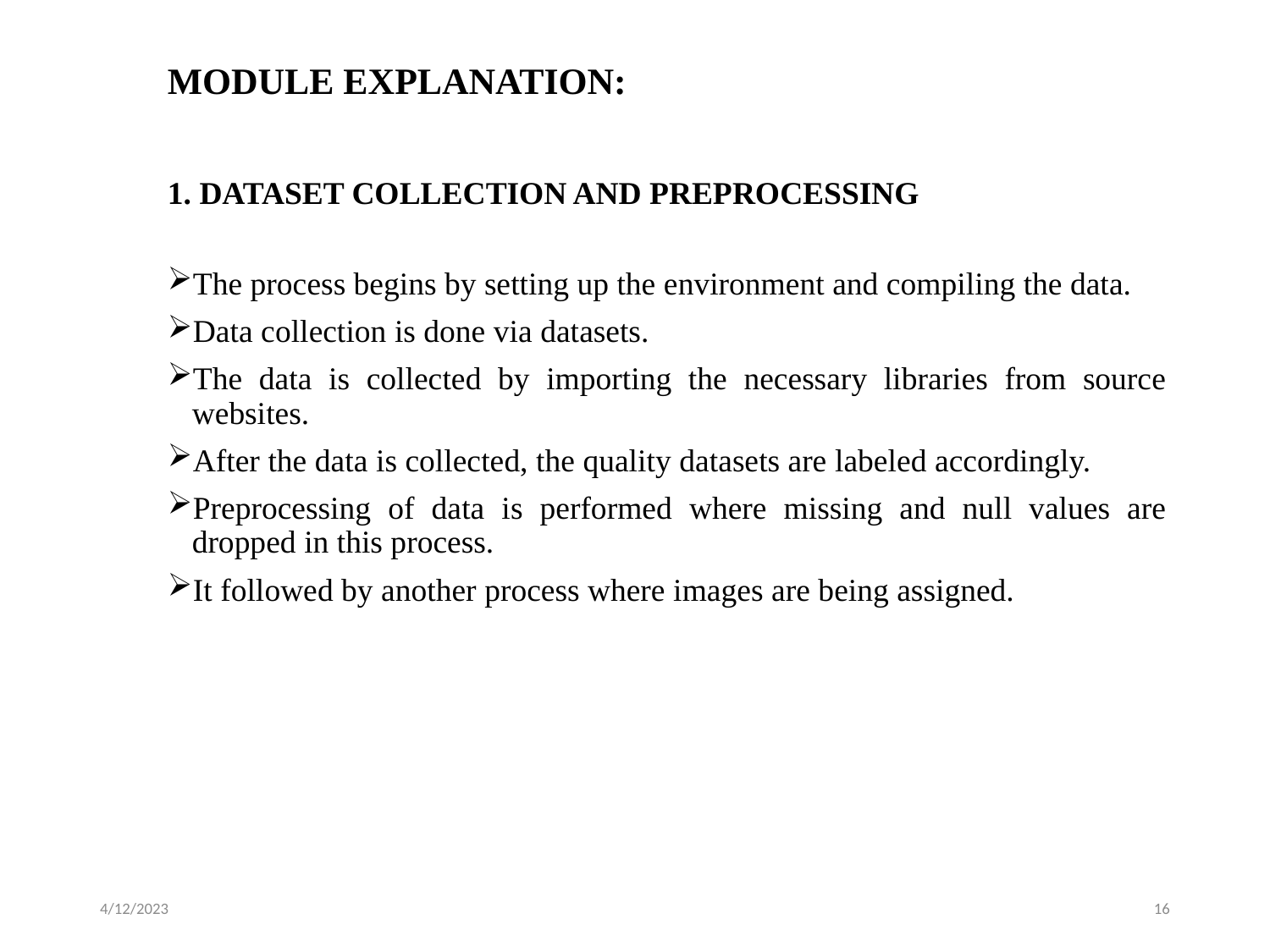

MODULE EXPLANATION:

1. DATASET COLLECTION AND PREPROCESSING

The process begins by setting up the environment and compiling the data.
Data collection is done via datasets.
The data is collected by importing the necessary libraries from source websites.
After the data is collected, the quality datasets are labeled accordingly.
Preprocessing of data is performed where missing and null values are dropped in this process.
It followed by another process where images are being assigned.

4/12/2023
16